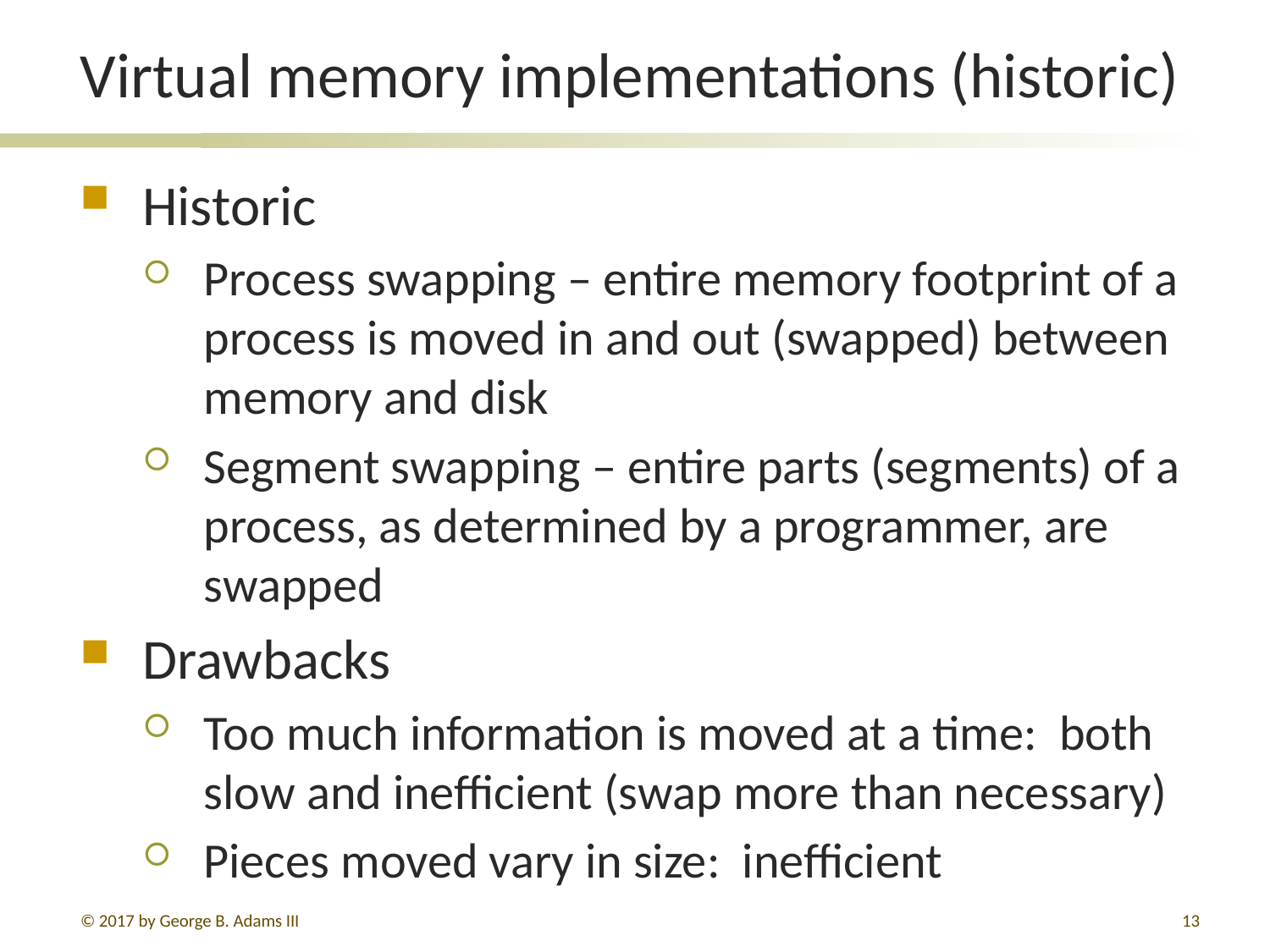

# Virtual memory implementations (historic)
Historic
Process swapping – entire memory footprint of a process is moved in and out (swapped) between memory and disk
Segment swapping – entire parts (segments) of a process, as determined by a programmer, are swapped
Drawbacks
Too much information is moved at a time:  both slow and inefficient (swap more than necessary)
Pieces moved vary in size:  inefficient
© 2017 by George B. Adams III
13